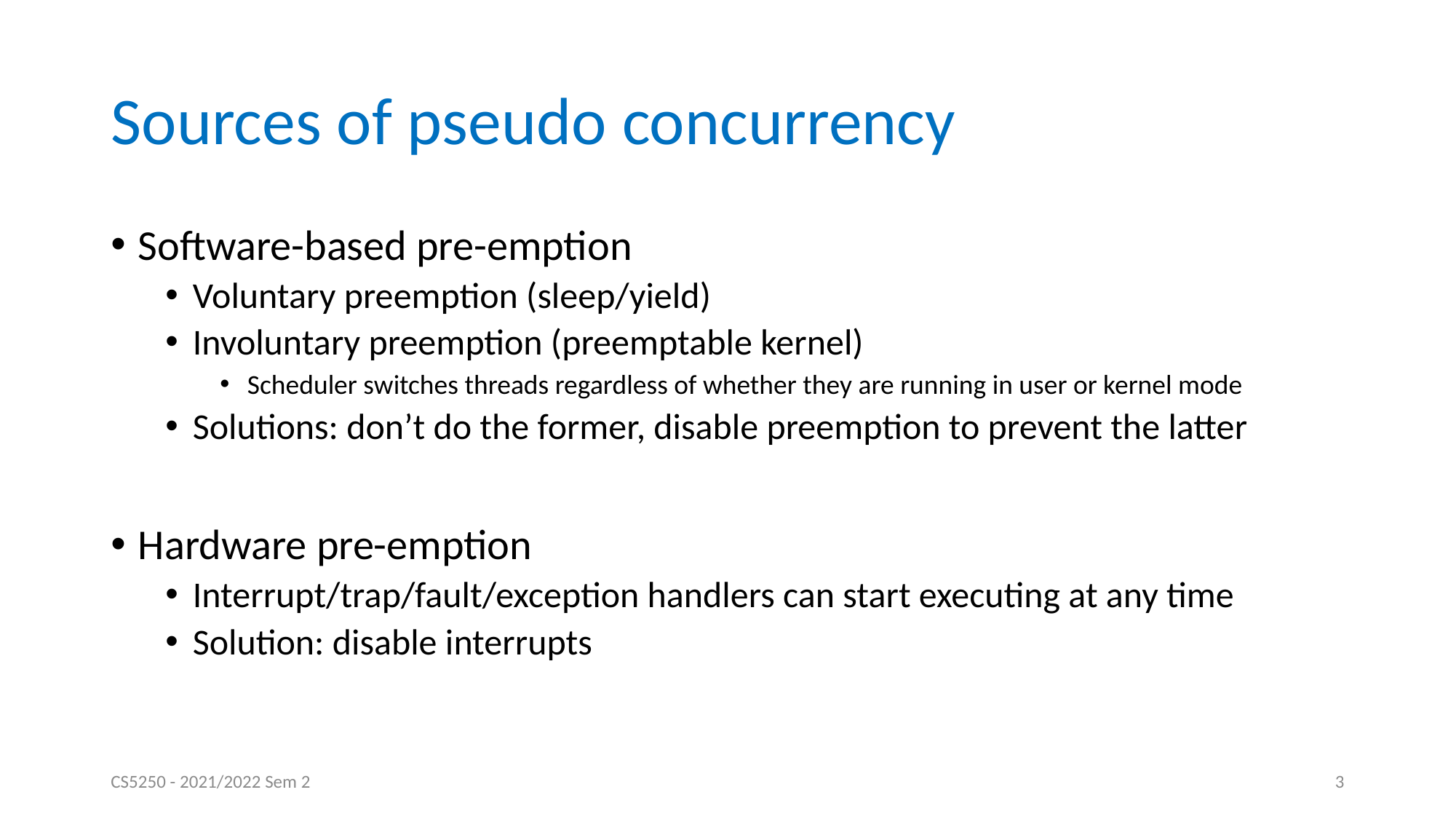

# Sources of pseudo concurrency
Software-based pre-emption
Voluntary preemption (sleep/yield)
Involuntary preemption (preemptable kernel)
Scheduler switches threads regardless of whether they are running in user or kernel mode
Solutions: don’t do the former, disable preemption to prevent the latter

Hardware pre-emption
Interrupt/trap/fault/exception handlers can start executing at any time
Solution: disable interrupts

CS5250 - 2021/2022 Sem 2
3